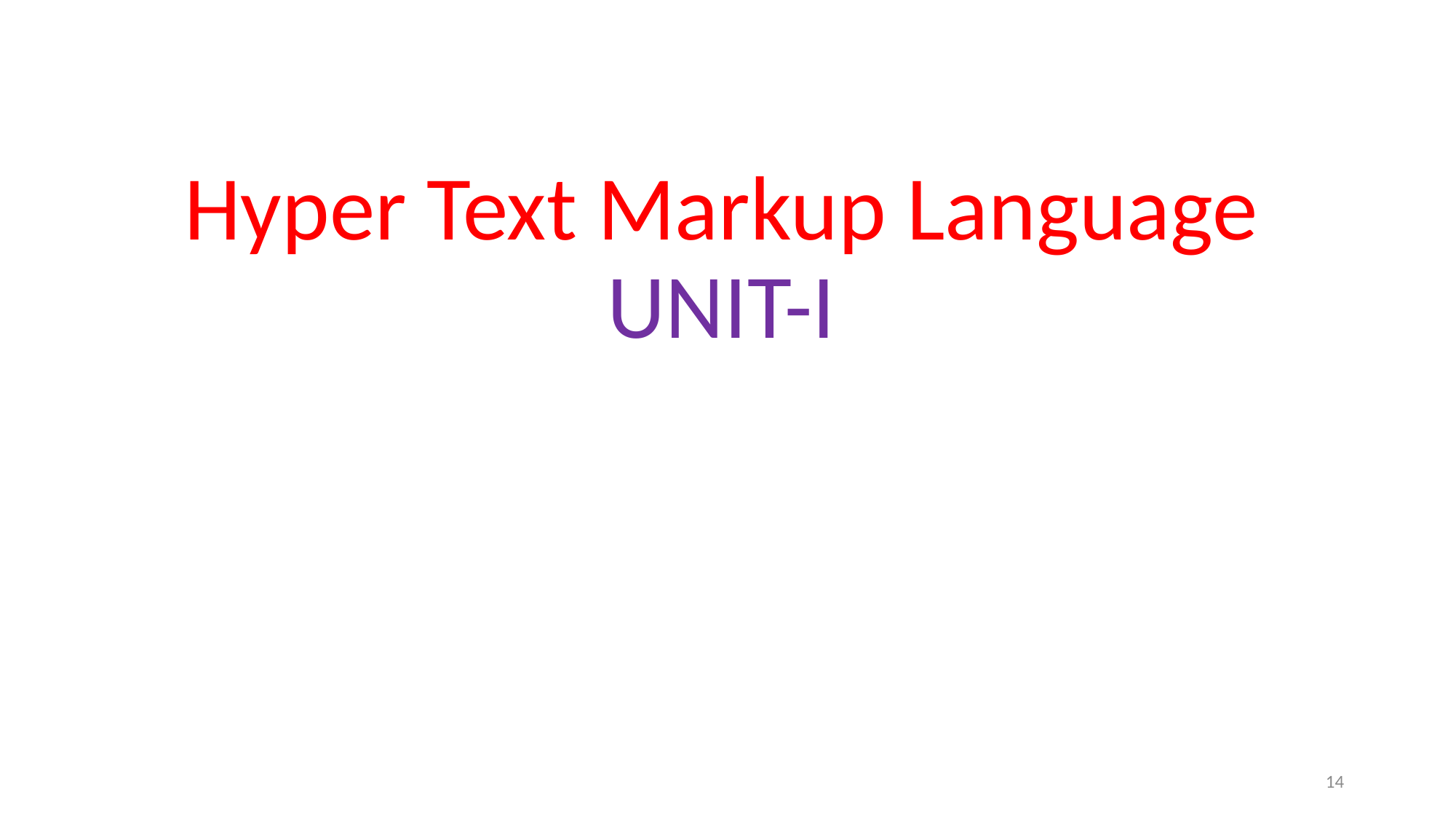

# Hyper Text Markup Language UNIT-I
14